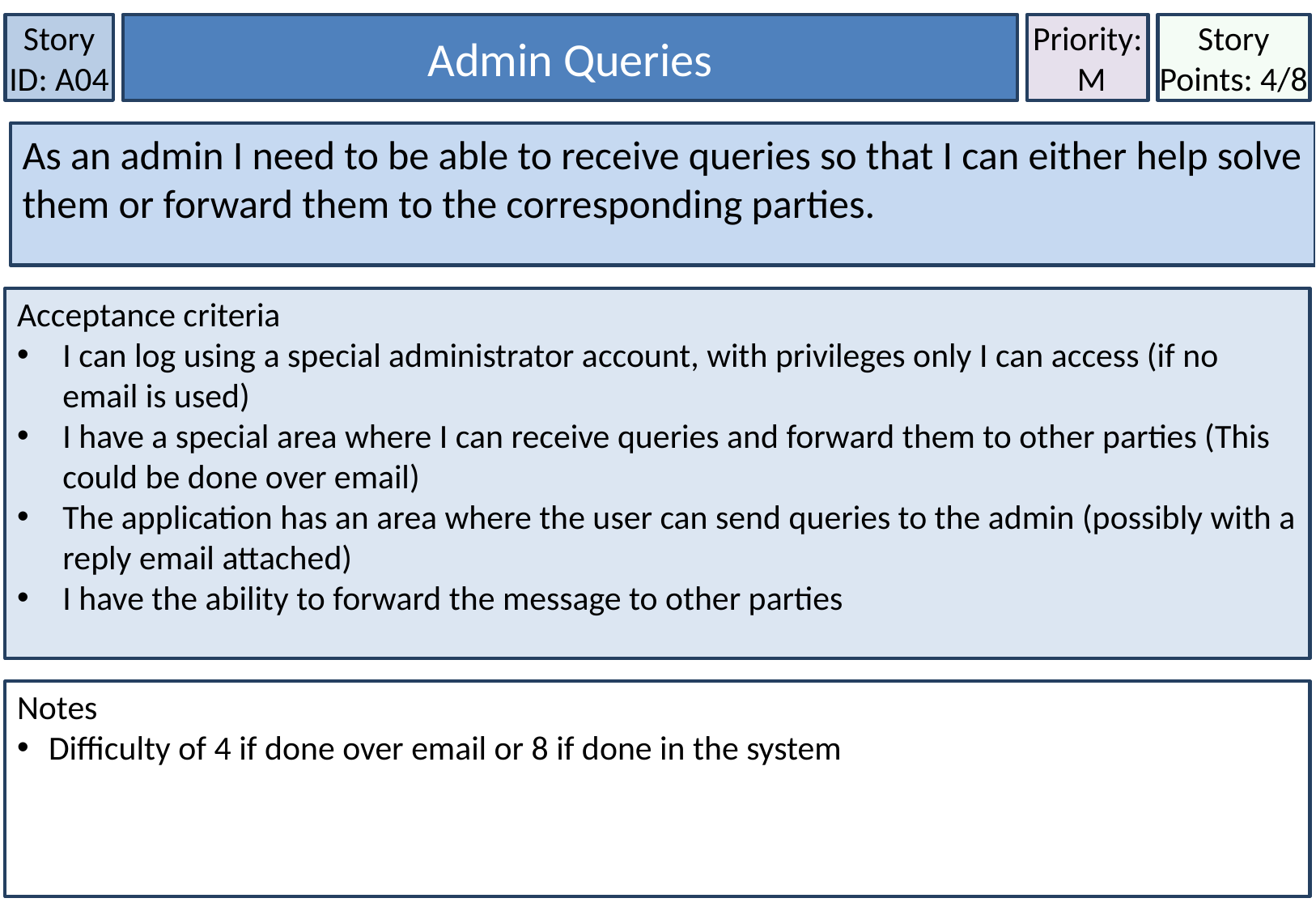

Story ID: A04
Admin Queries
Priority:
 M
Story Points: 4/8
As an admin I need to be able to receive queries so that I can either help solve them or forward them to the corresponding parties.
Acceptance criteria
I can log using a special administrator account, with privileges only I can access (if no email is used)
I have a special area where I can receive queries and forward them to other parties (This could be done over email)
The application has an area where the user can send queries to the admin (possibly with a reply email attached)
I have the ability to forward the message to other parties
Notes
 Difficulty of 4 if done over email or 8 if done in the system